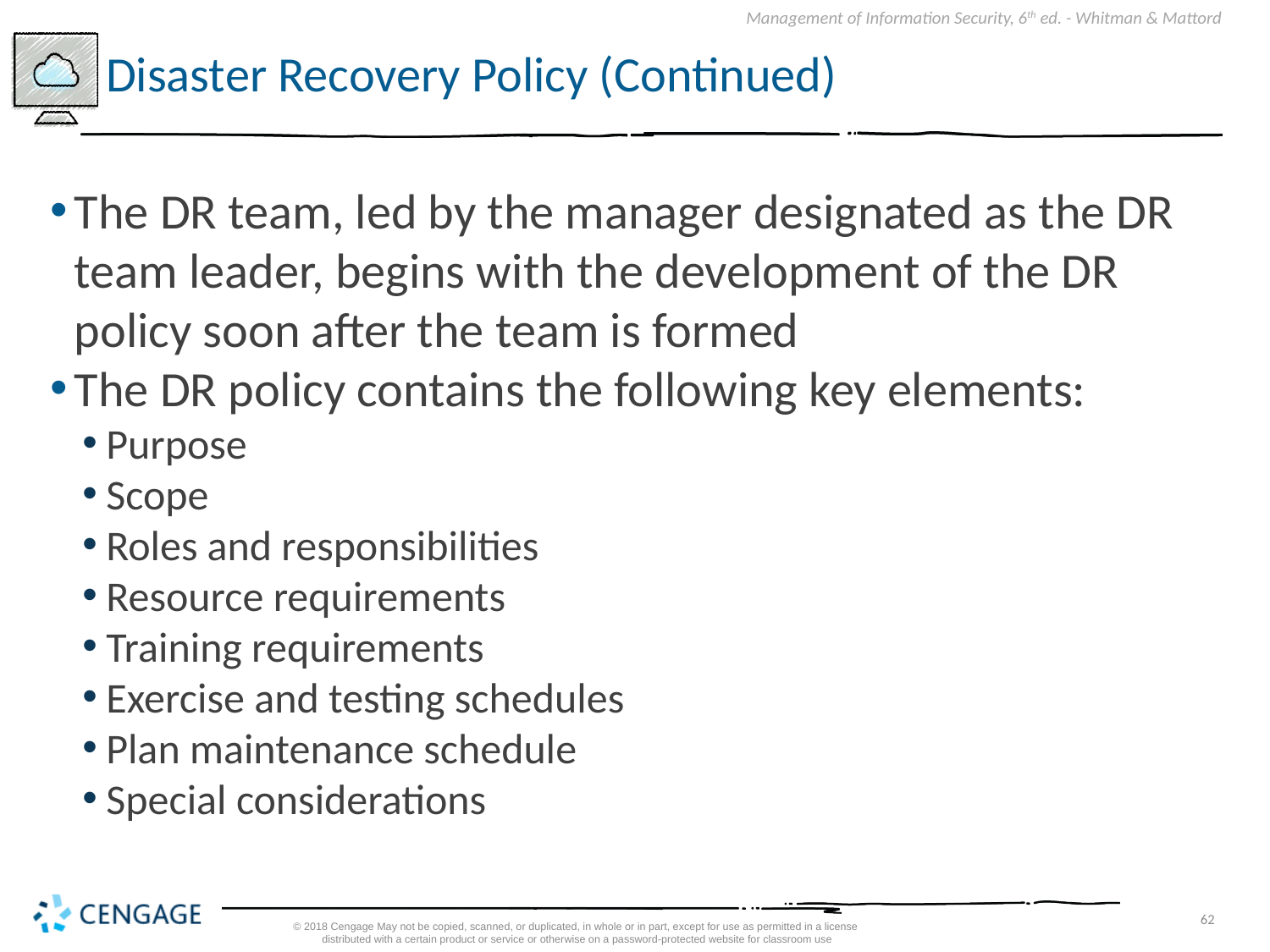

# Disaster Recovery Policy (Continued)
The DR team, led by the manager designated as the DR team leader, begins with the development of the DR policy soon after the team is formed
The DR policy contains the following key elements:
Purpose
Scope
Roles and responsibilities
Resource requirements
Training requirements
Exercise and testing schedules
Plan maintenance schedule
Special considerations